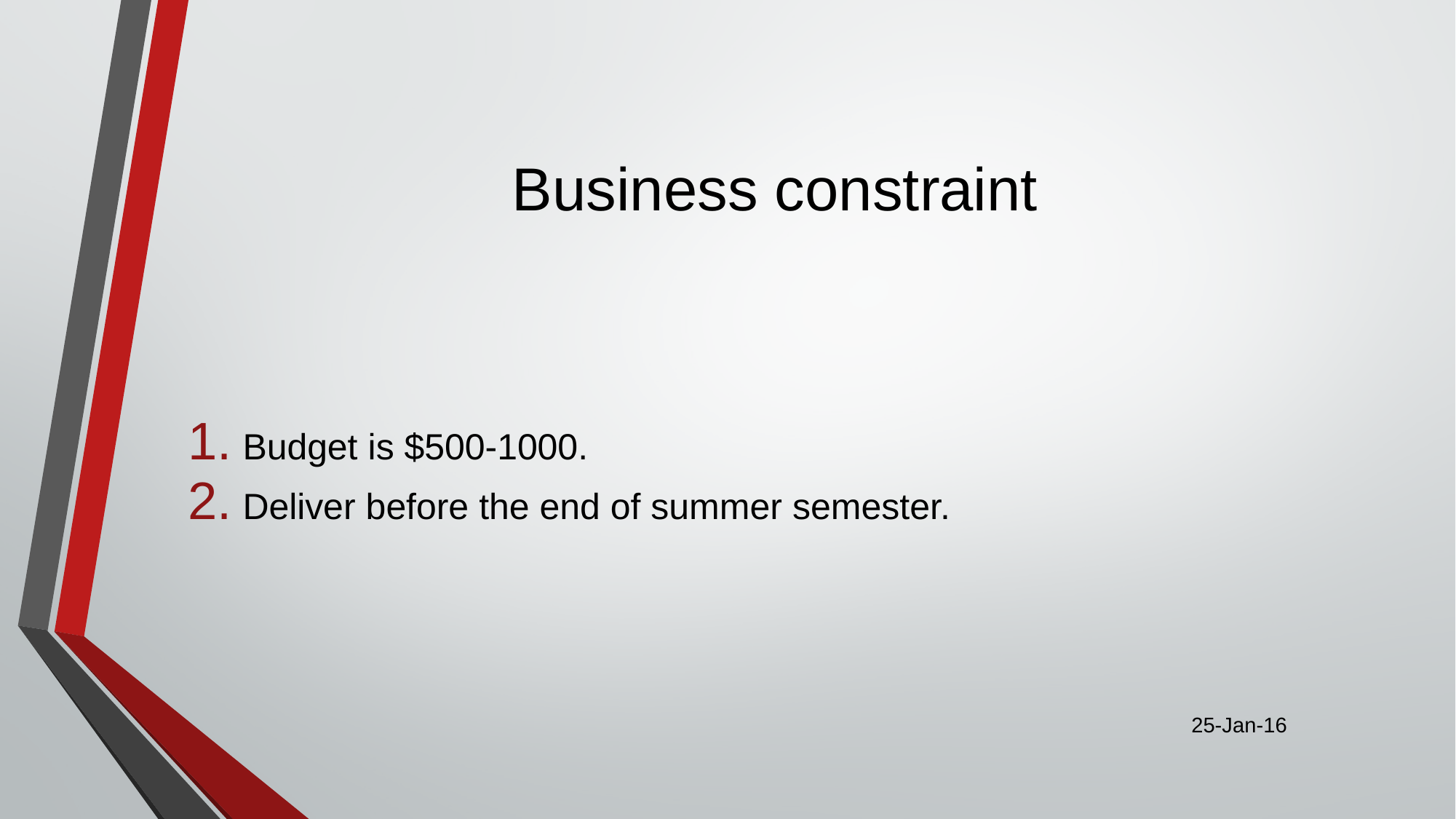

# Business constraint
Budget is $500-1000.
Deliver before the end of summer semester.

25-Jan-16